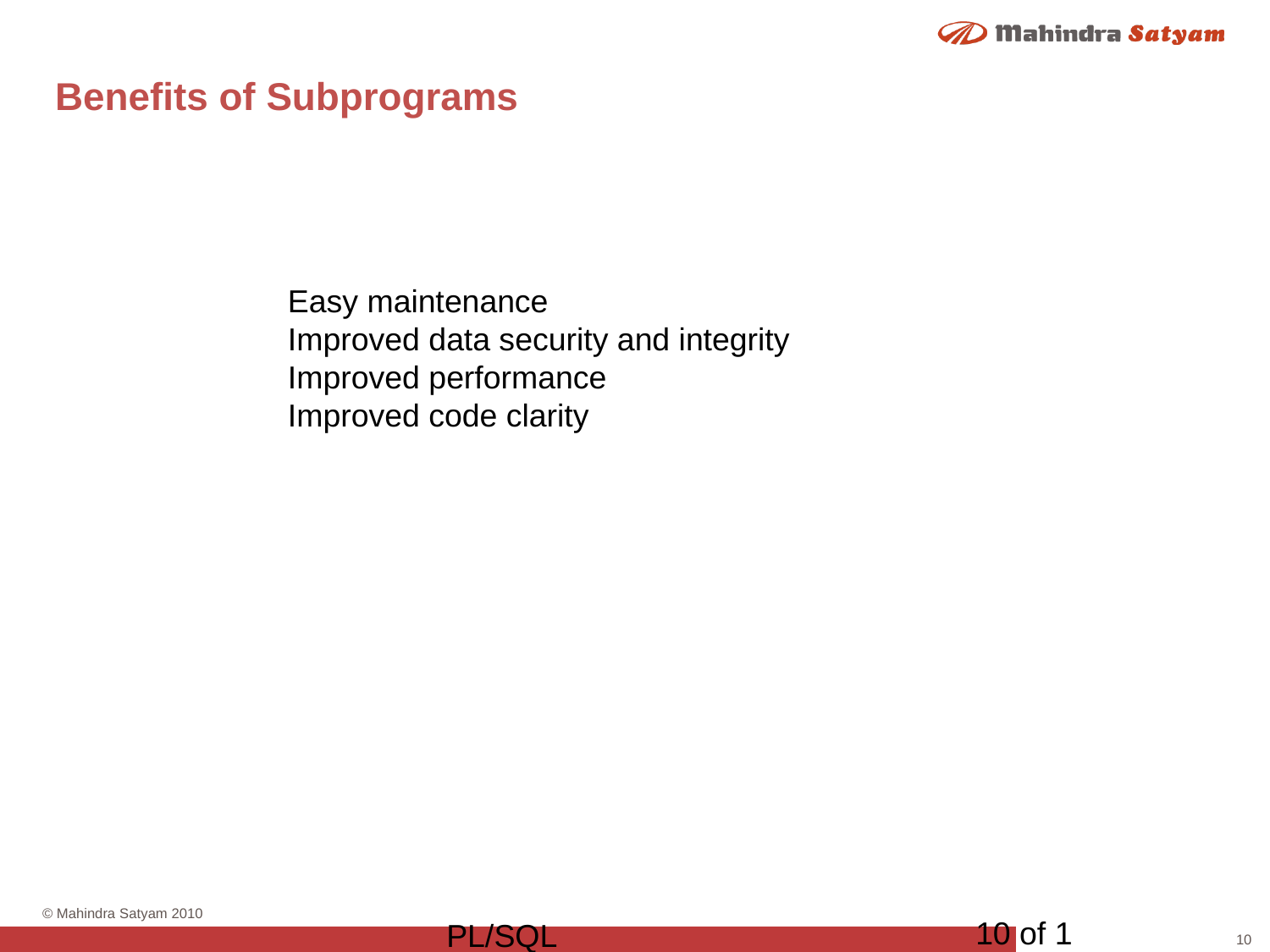

# Benefits of Subprograms
Easy maintenance
Improved data security and integrity
Improved performance
Improved code clarity
10 of 1
PL/SQL